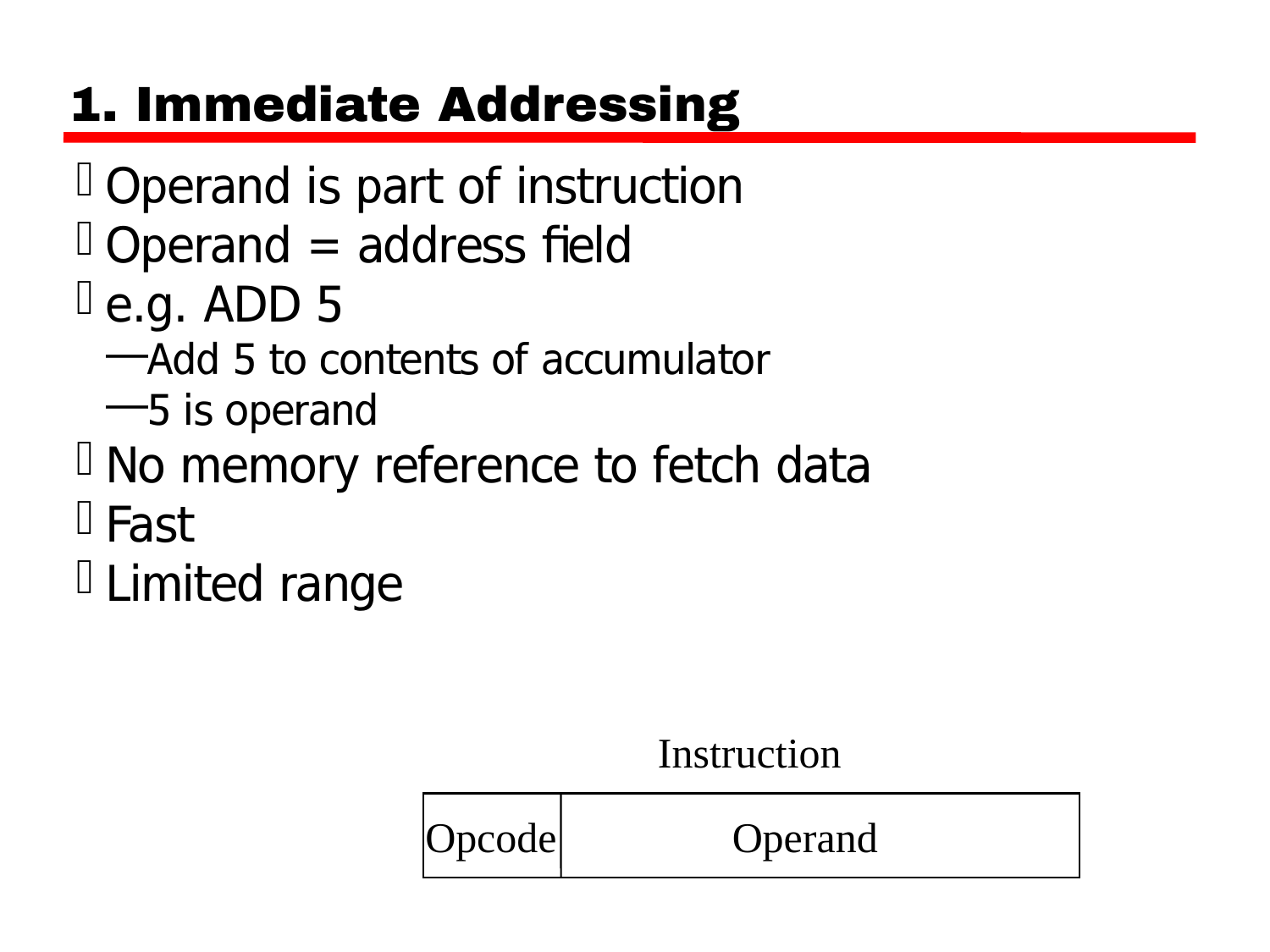

1. Immediate Addressing
Operand is part of instruction
Operand = address field
e.g. ADD 5
Add 5 to contents of accumulator
5 is operand
No memory reference to fetch data
Fast
Limited range
Instruction

Opcode
Operand